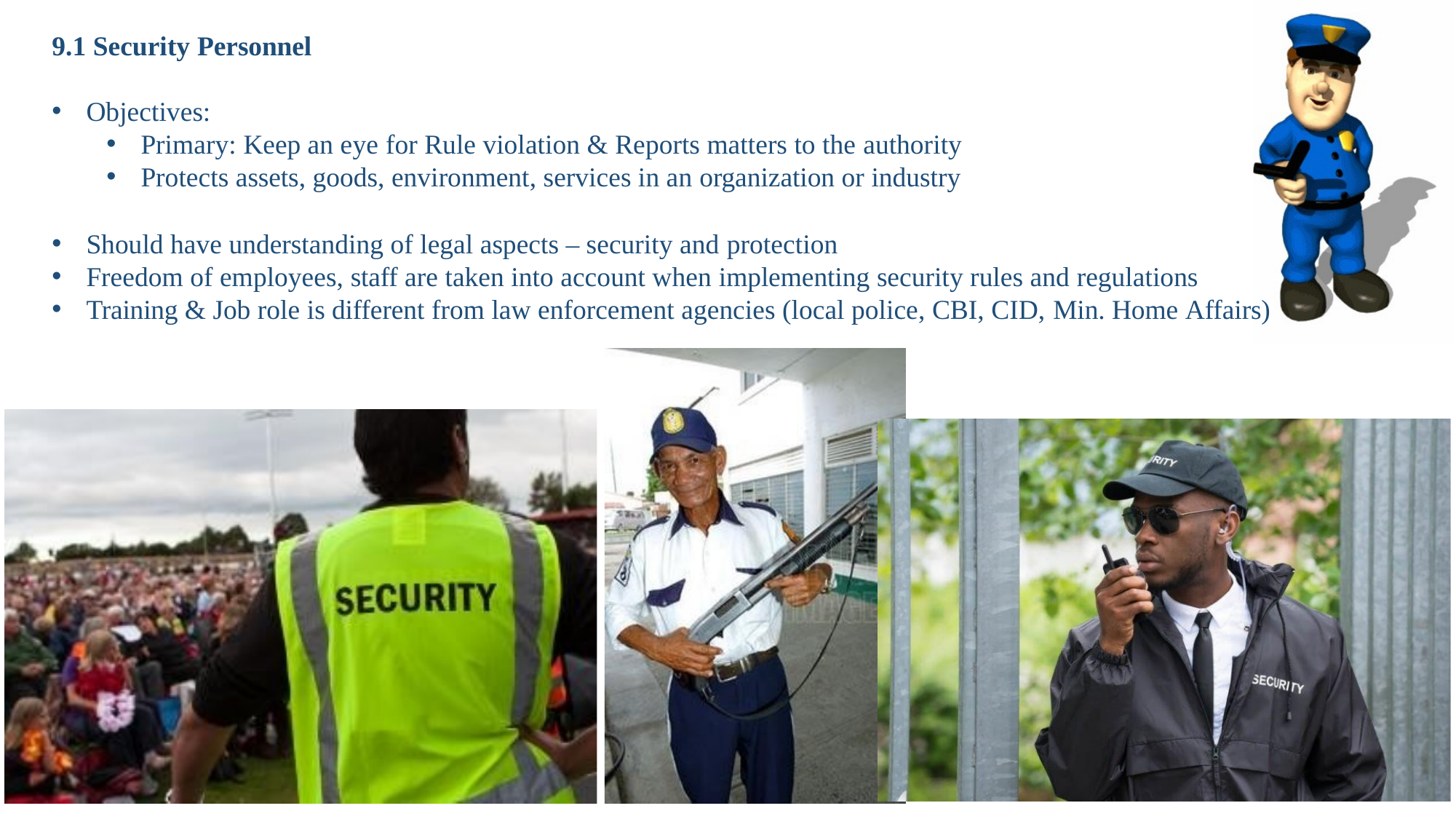

# 9.1 Security Personnel
Objectives:
Primary: Keep an eye for Rule violation & Reports matters to the authority
Protects assets, goods, environment, services in an organization or industry

Should have understanding of legal aspects – security and protection
Freedom of employees, staff are taken into account when implementing security rules and regulations
Training & Job role is different from law enforcement agencies (local police, CBI, CID, Min. Home Affairs)